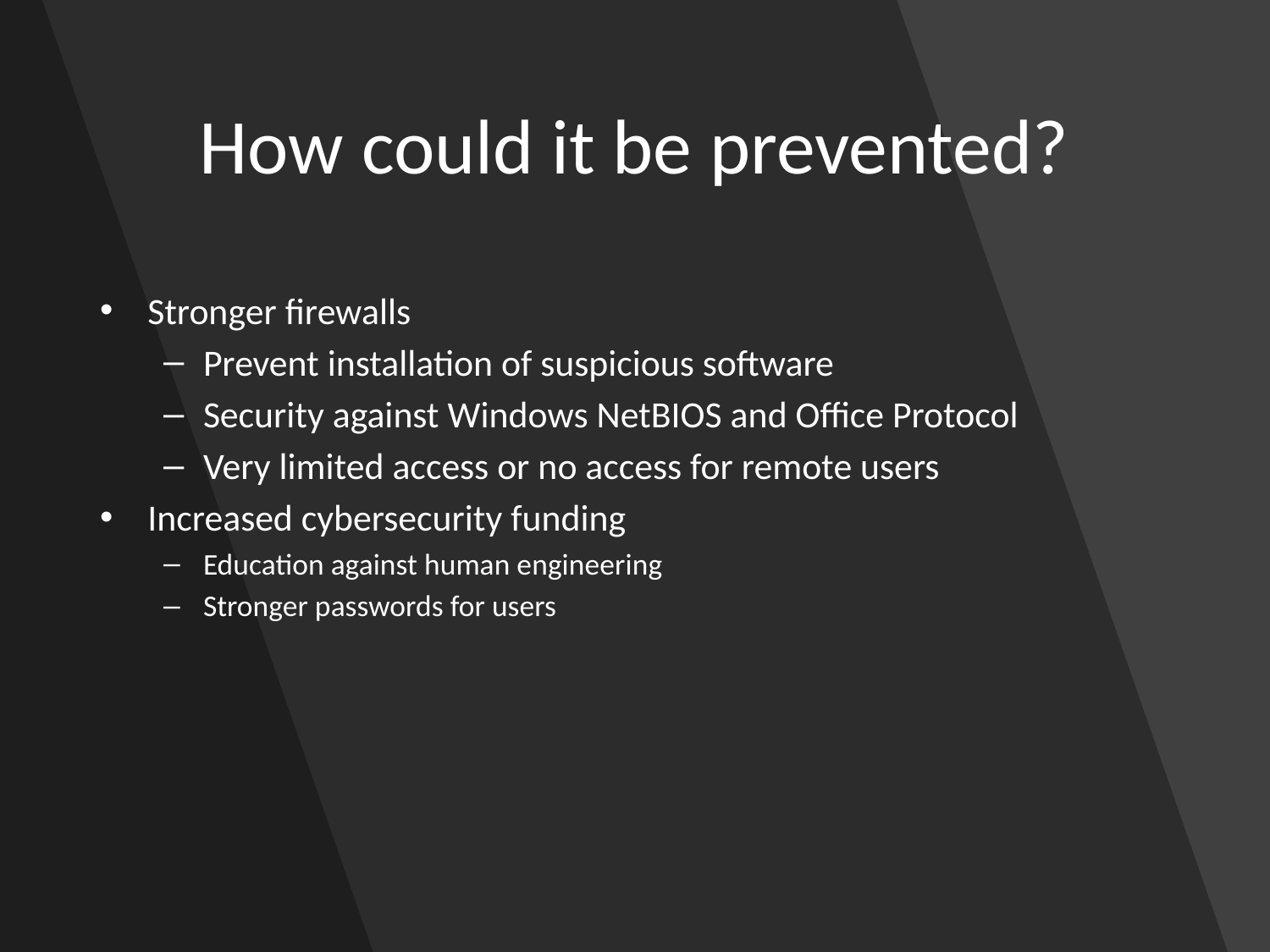

# How could it be prevented?
Stronger firewalls
Prevent installation of suspicious software
Security against Windows NetBIOS and Office Protocol
Very limited access or no access for remote users
Increased cybersecurity funding
Education against human engineering
Stronger passwords for users